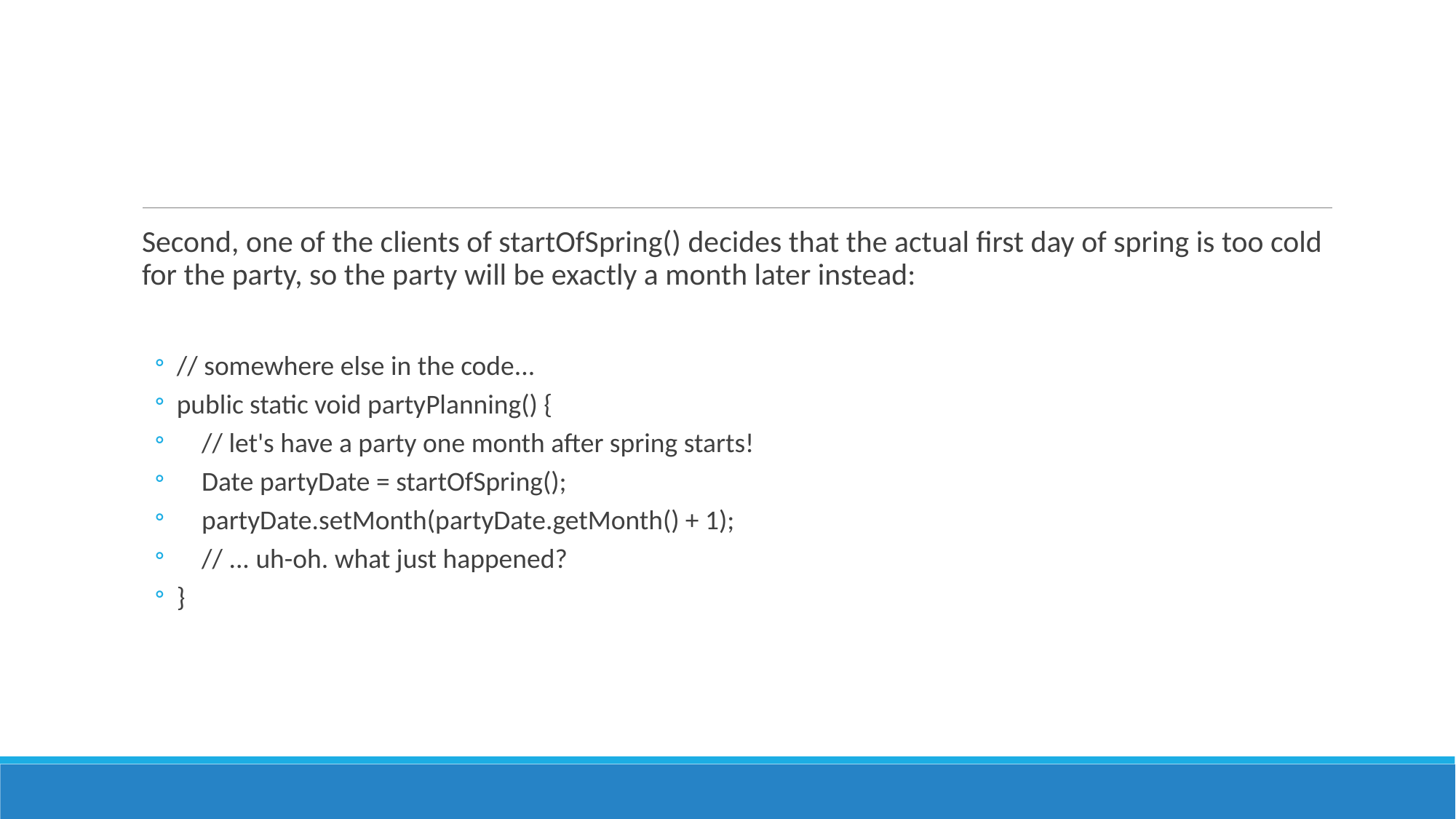

#
Second, one of the clients of startOfSpring() decides that the actual first day of spring is too cold for the party, so the party will be exactly a month later instead:

// somewhere else in the code...
public static void partyPlanning() {
    // let's have a party one month after spring starts!
    Date partyDate = startOfSpring();
    partyDate.setMonth(partyDate.getMonth() + 1);
    // ... uh-oh. what just happened?
}